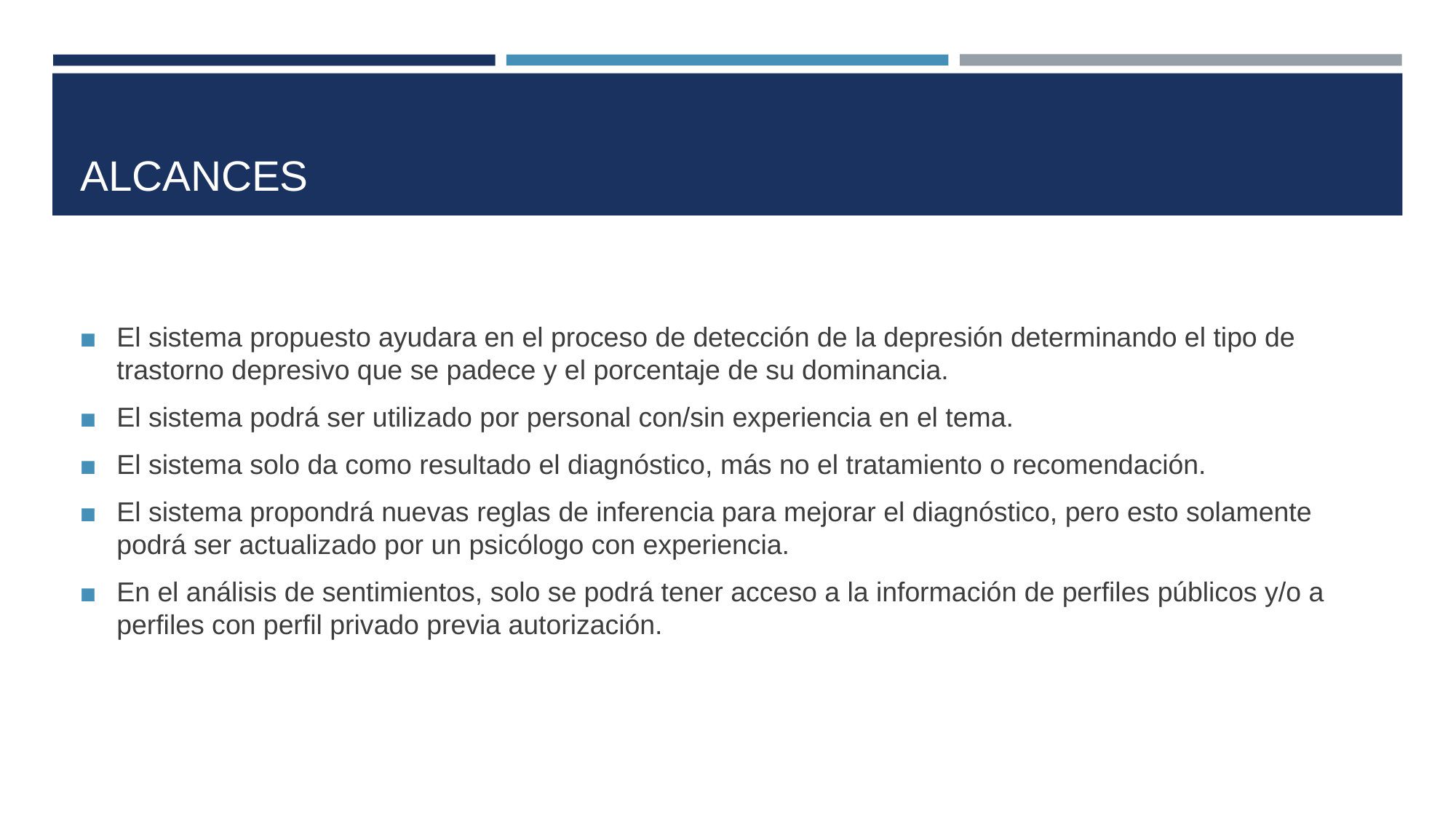

# ALCANCES
El sistema propuesto ayudara en el proceso de detección de la depresión determinando el tipo de trastorno depresivo que se padece y el porcentaje de su dominancia.
El sistema podrá ser utilizado por personal con/sin experiencia en el tema.
El sistema solo da como resultado el diagnóstico, más no el tratamiento o recomendación.
El sistema propondrá nuevas reglas de inferencia para mejorar el diagnóstico, pero esto solamente podrá ser actualizado por un psicólogo con experiencia.
En el análisis de sentimientos, solo se podrá tener acceso a la información de perfiles públicos y/o a perfiles con perfil privado previa autorización.